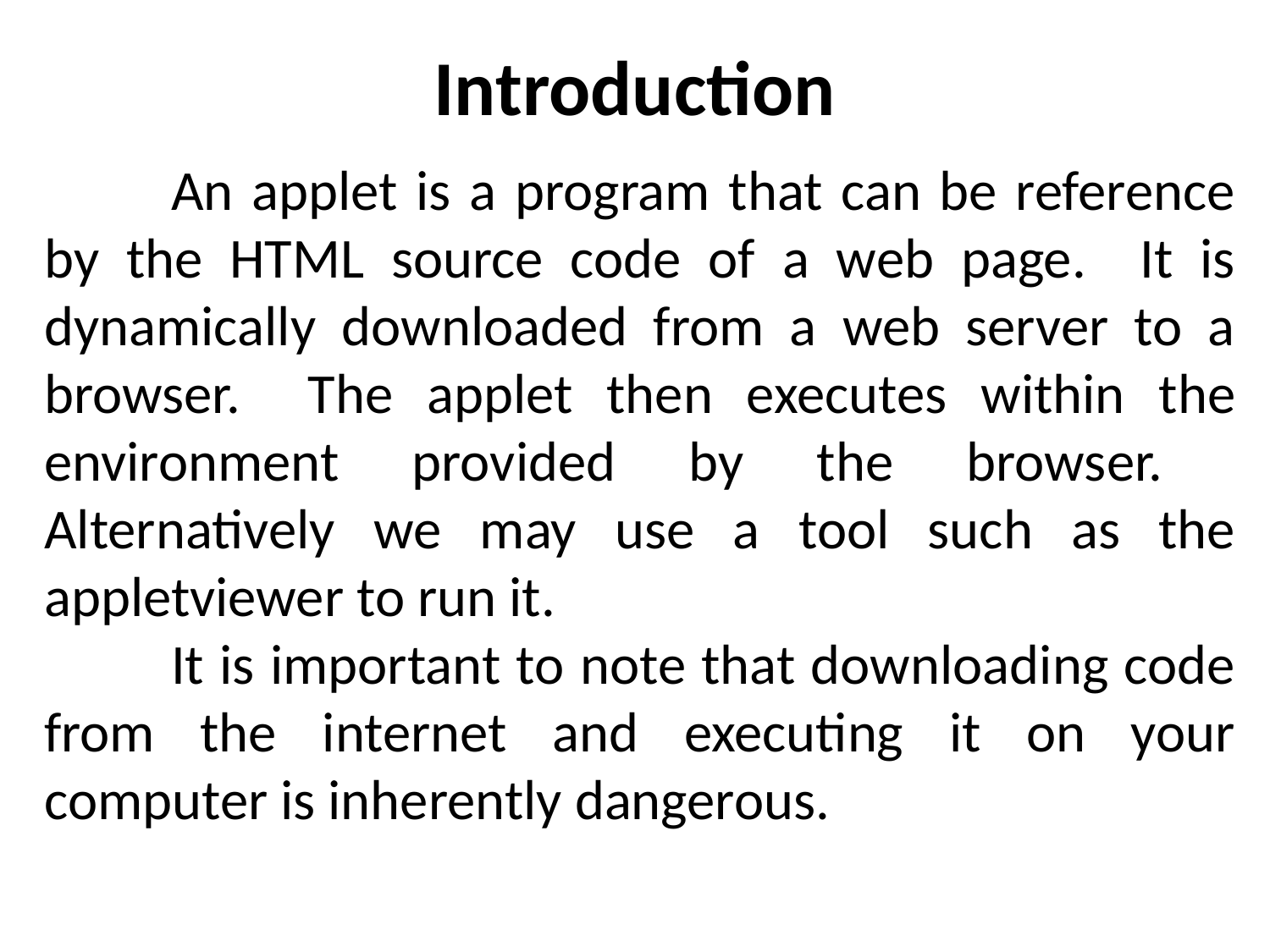

# Introduction
	An applet is a program that can be reference by the HTML source code of a web page.  It is dynamically downloaded from a web server to a browser.  The applet then executes within the environment provided by the browser.  Alternatively we may use a tool such as the appletviewer to run it.
	It is important to note that downloading code from the internet and executing it on your computer is inherently dangerous.